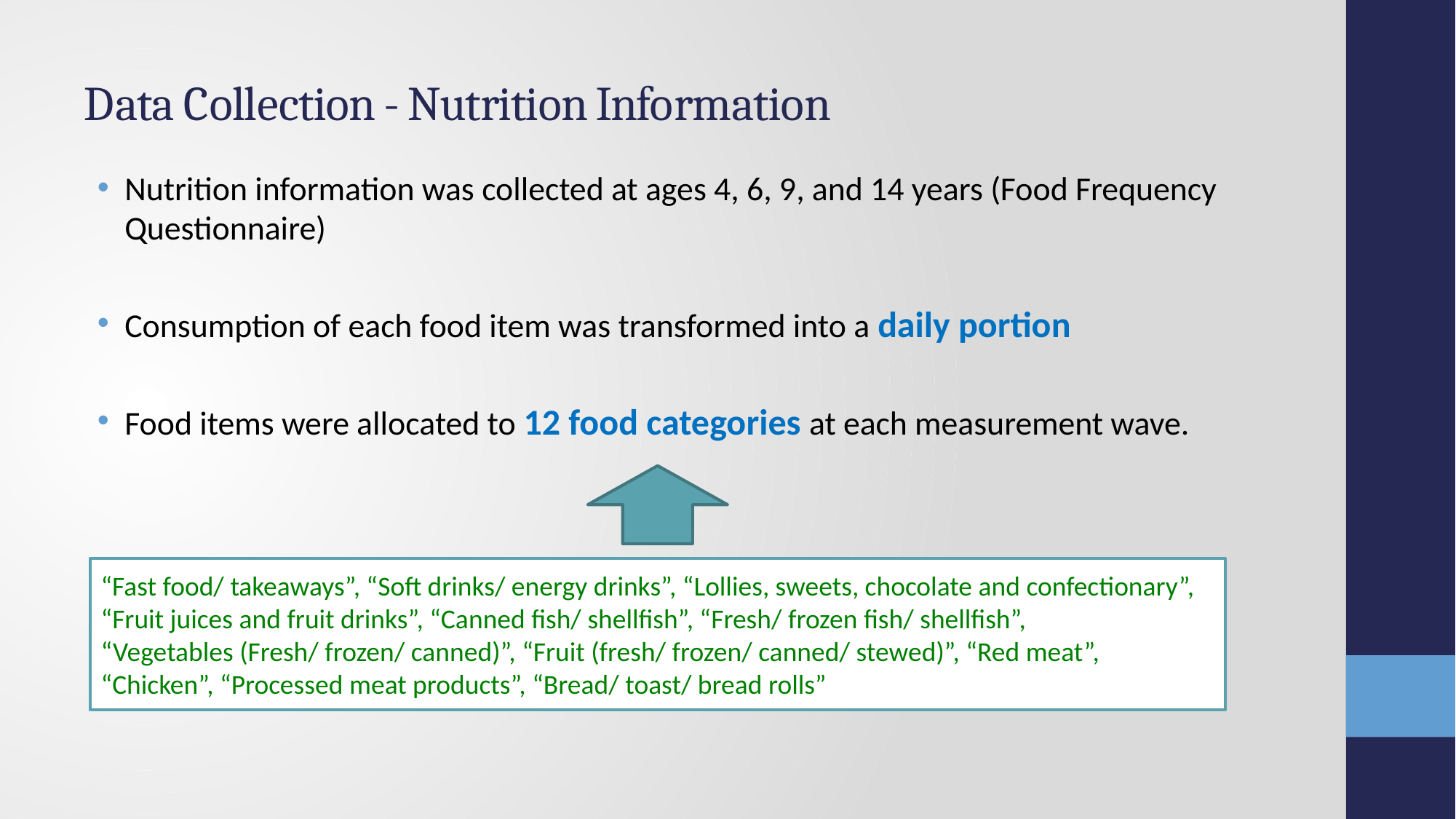

# Data Collection - Nutrition Information
Nutrition information was collected at ages 4, 6, 9, and 14 years (Food Frequency Questionnaire)

Consumption of each food item was transformed into a daily portion

Food items were allocated to 12 food categories at each measurement wave.

“Fast food/ takeaways”, “Soft drinks/ energy drinks”, “Lollies, sweets, chocolate and confectionary”, “Fruit juices and fruit drinks”, “Canned fish/ shellfish”, “Fresh/ frozen fish/ shellfish”,
“Vegetables (Fresh/ frozen/ canned)”, “Fruit (fresh/ frozen/ canned/ stewed)”, “Red meat”, “Chicken”, “Processed meat products”, “Bread/ toast/ bread rolls”